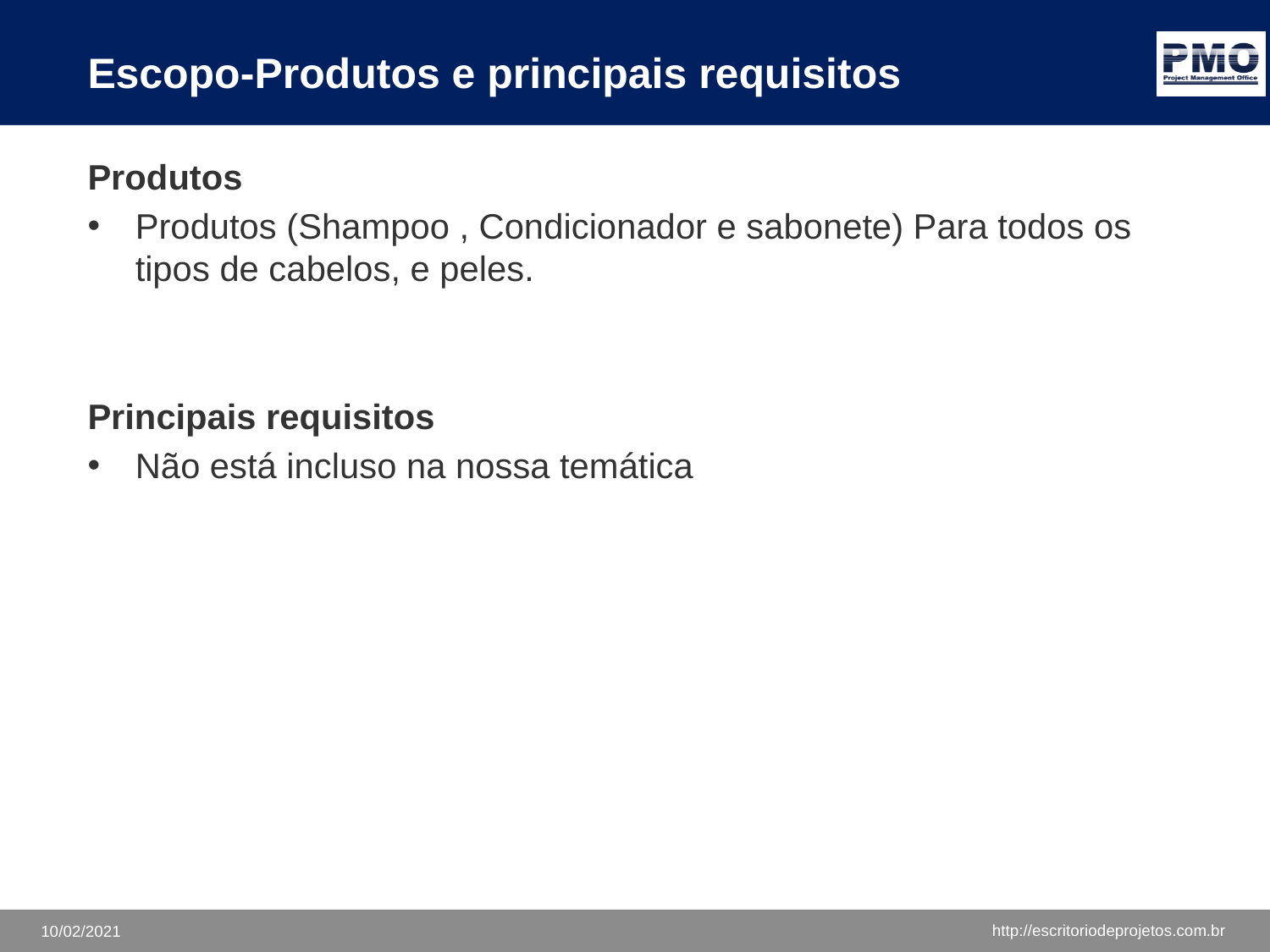

# Escopo-Produtos e principais requisitos
Produtos
Produtos (Shampoo , Condicionador e sabonete) Para todos os tipos de cabelos, e peles.

Principais requisitos
Não está incluso na nossa temática